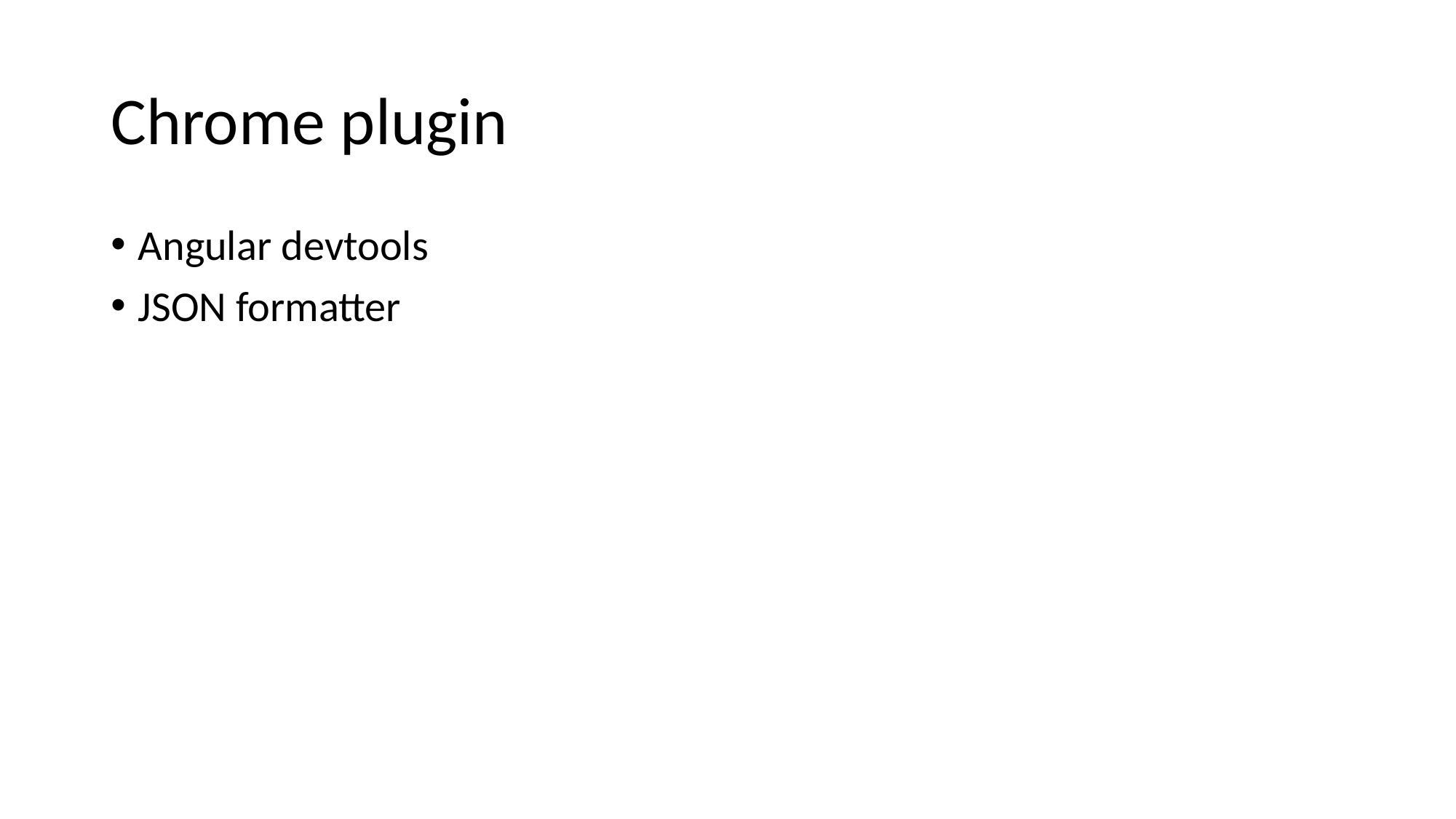

# Chrome plugin
Angular devtools
JSON formatter